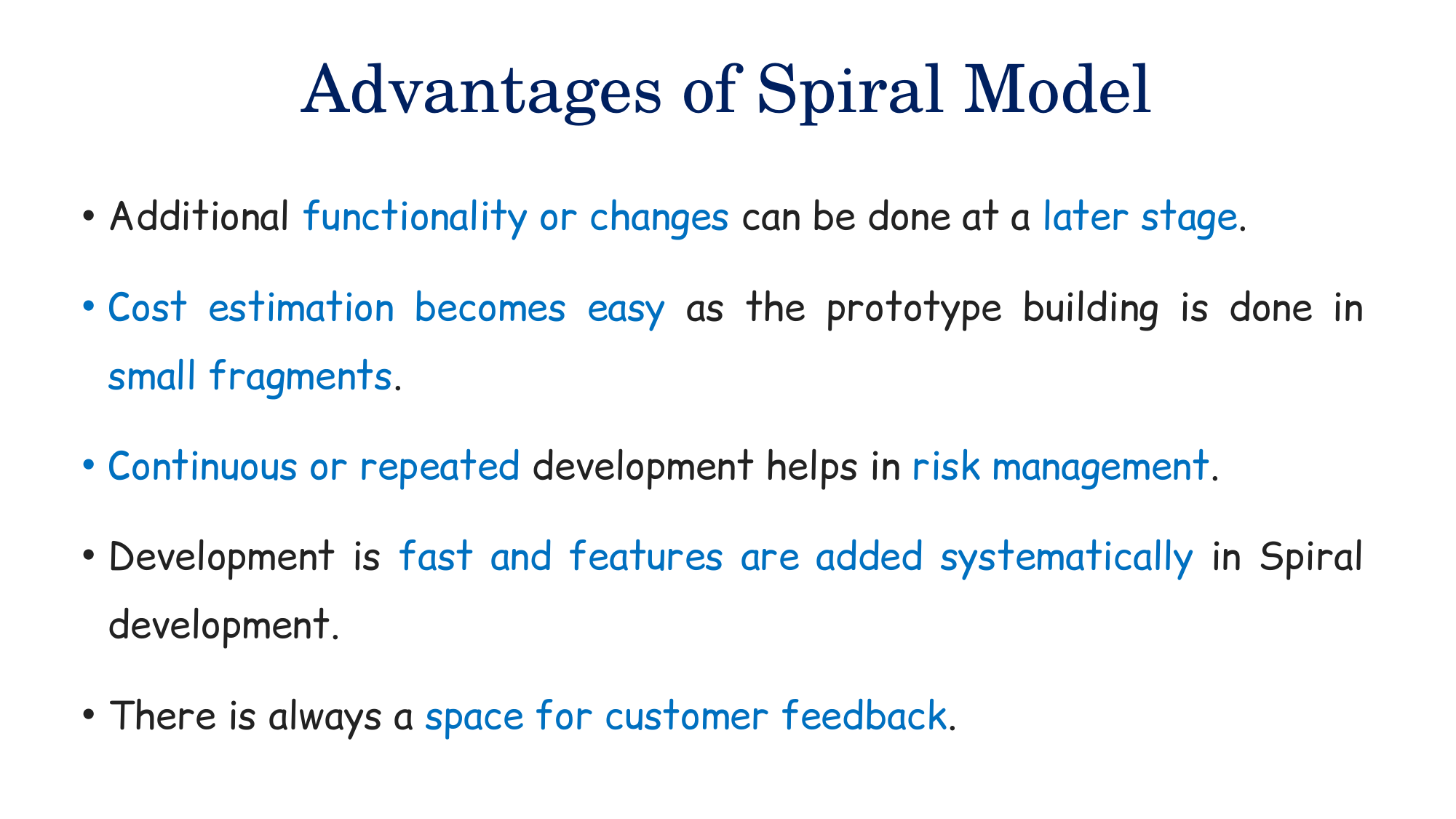

# Advantages of Spiral Model
Additional functionality or changes can be done at a later stage.
Cost estimation becomes easy as the prototype building is done in small fragments.
Continuous or repeated development helps in risk management.
Development is fast and features are added systematically in Spiral development.
There is always a space for customer feedback.